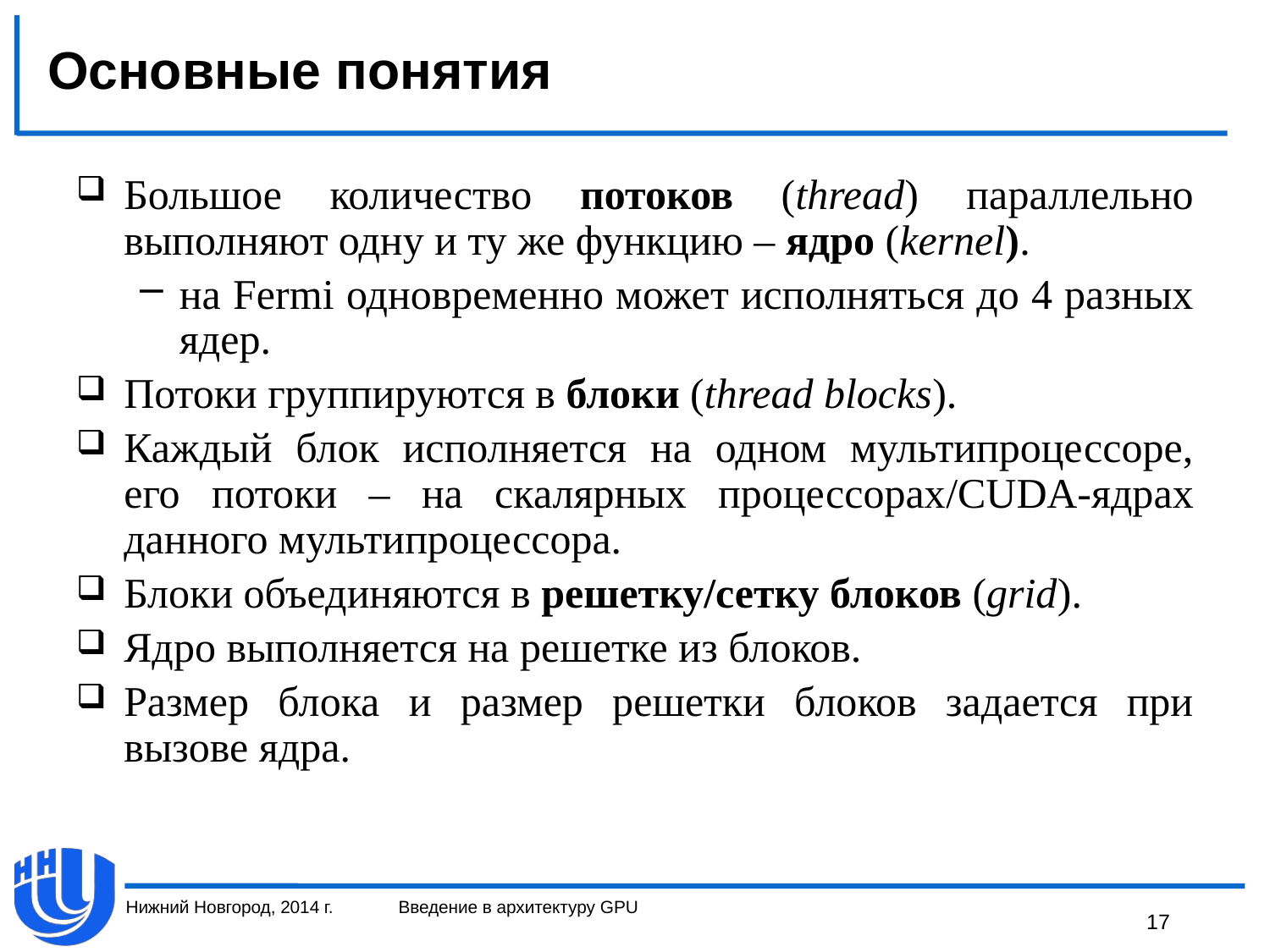

# Основные понятия
Большое количество потоков (thread) параллельно выполняют одну и ту же функцию – ядро (kernel).
на Fermi одновременно может исполняться до 4 разных ядер.
Потоки группируются в блоки (thread blocks).
Каждый блок исполняется на одном мультипроцессоре, его потоки – на скалярных процессорах/CUDA-ядрах данного мультипроцессора.
Блоки объединяются в решетку/сетку блоков (grid).
Ядро выполняется на решетке из блоков.
Размер блока и размер решетки блоков задается при вызове ядра.

Нижний Новгород, 2014 г.
Введение в архитектуру GPU
17